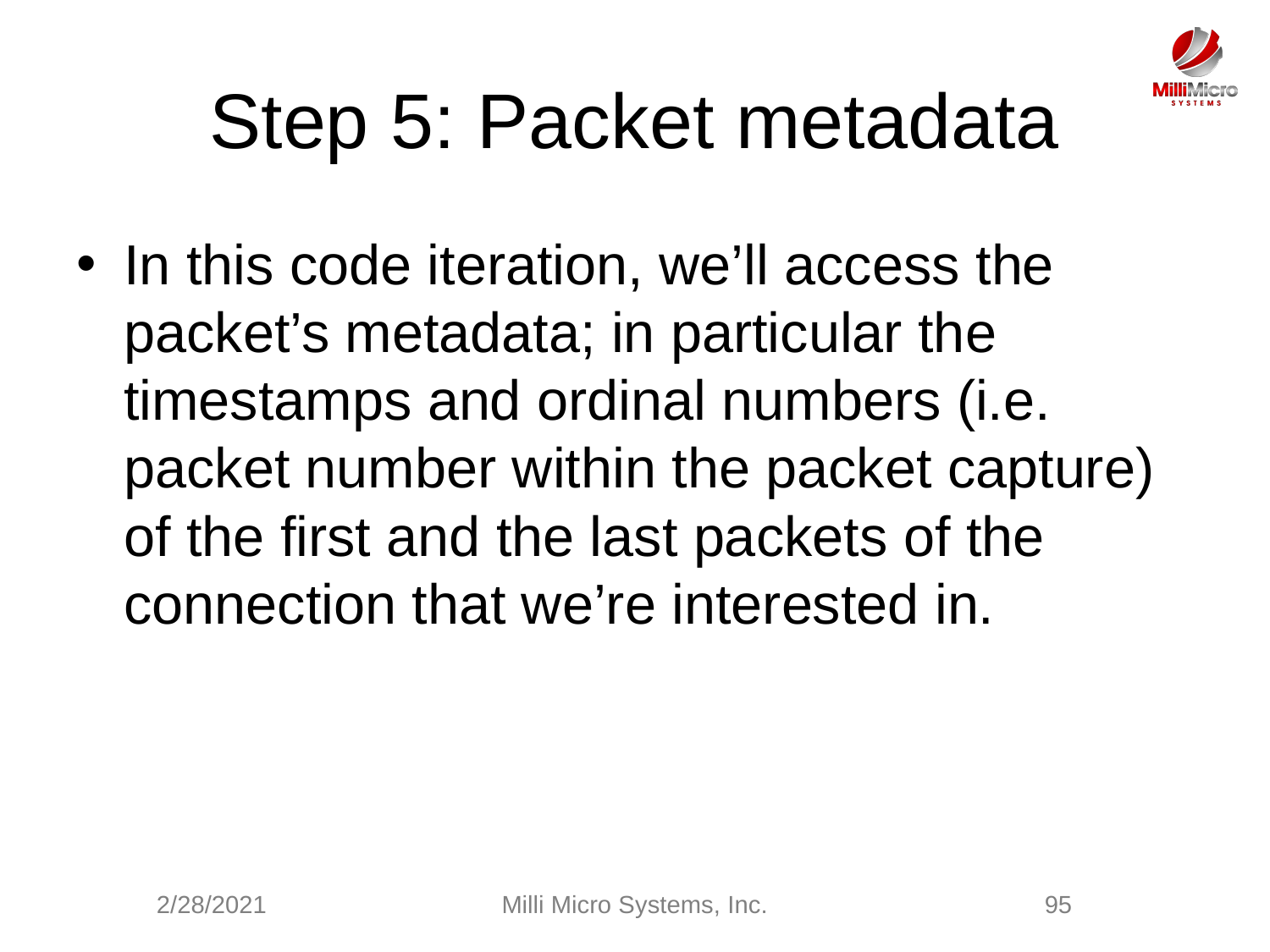

# Step 5: Packet metadata
In this code iteration, we’ll access the packet’s metadata; in particular the timestamps and ordinal numbers (i.e. packet number within the packet capture) of the first and the last packets of the connection that we’re interested in.
2/28/2021
Milli Micro Systems, Inc.
95